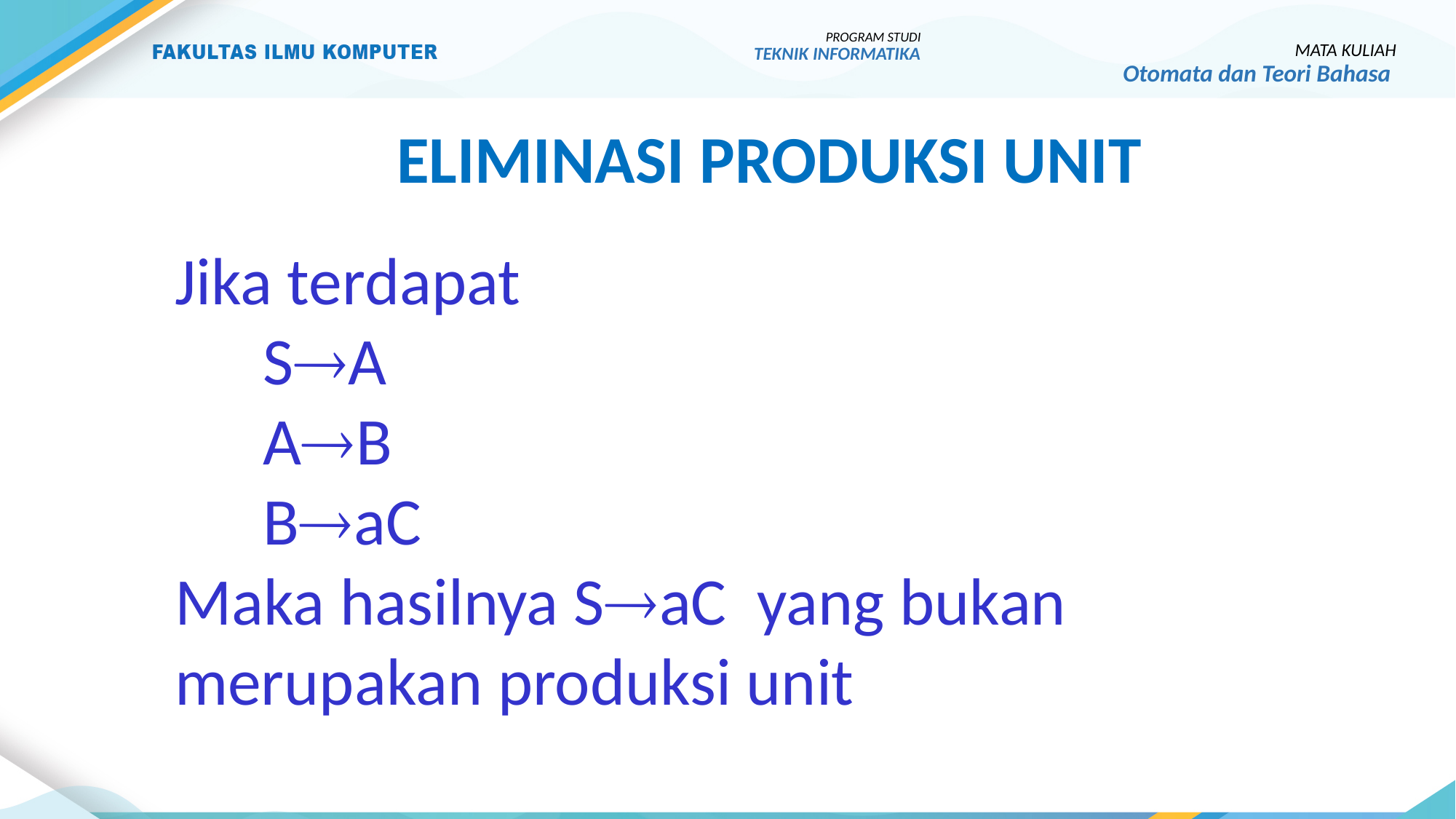

PROGRAM STUDI
TEKNIK INFORMATIKA
MATA KULIAH
Otomata dan Teori Bahasa
Eliminasi produksi unit
Jika terdapat
	S→A
	A→B
	B→aC
Maka hasilnya S→aC  yang bukan
merupakan produksi unit